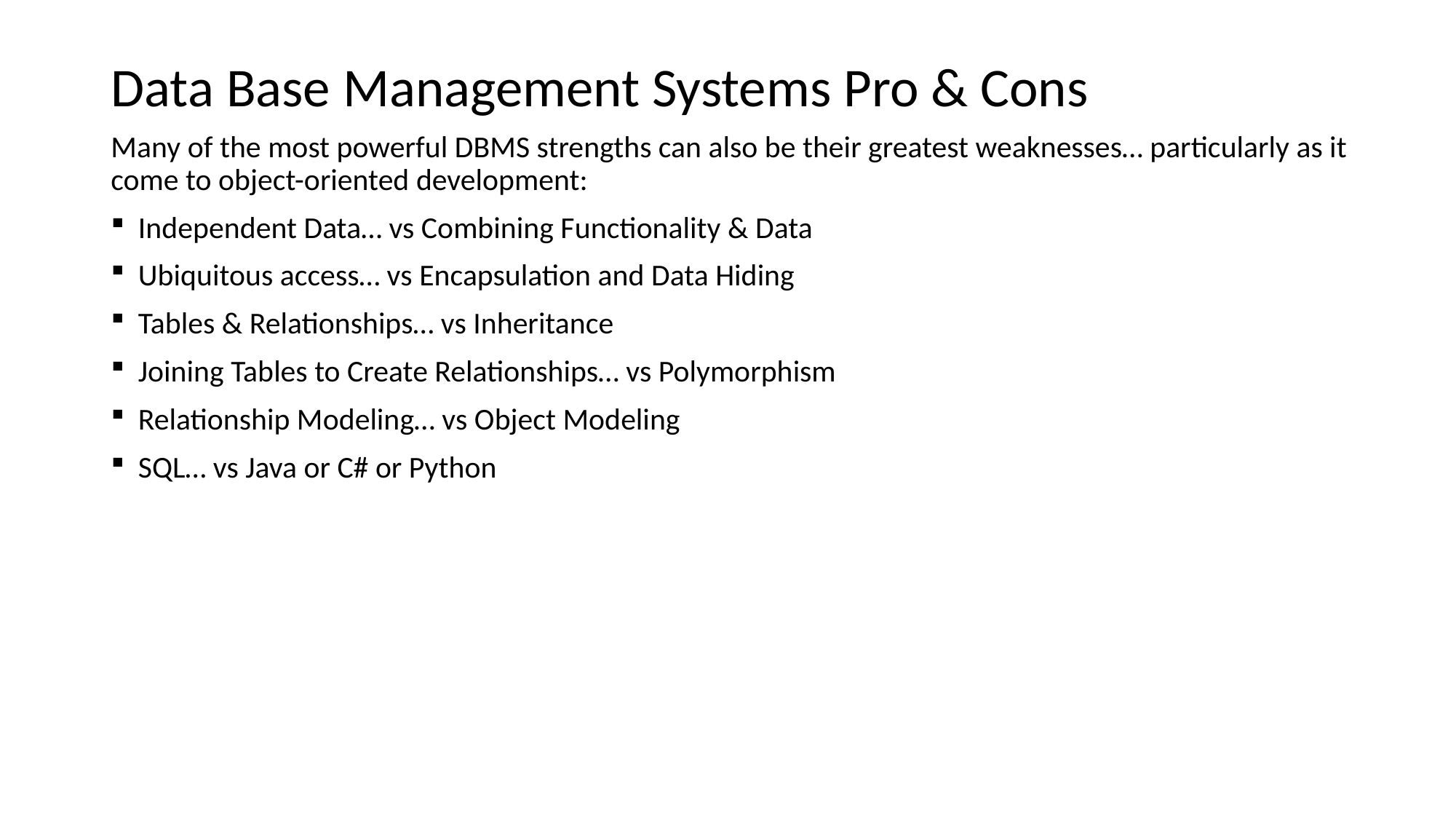

# Data Base Management Systems Pro & Cons
Many of the most powerful DBMS strengths can also be their greatest weaknesses… particularly as it come to object-oriented development:
Independent Data… vs Combining Functionality & Data
Ubiquitous access… vs Encapsulation and Data Hiding
Tables & Relationships… vs Inheritance
Joining Tables to Create Relationships… vs Polymorphism
Relationship Modeling… vs Object Modeling
SQL… vs Java or C# or Python